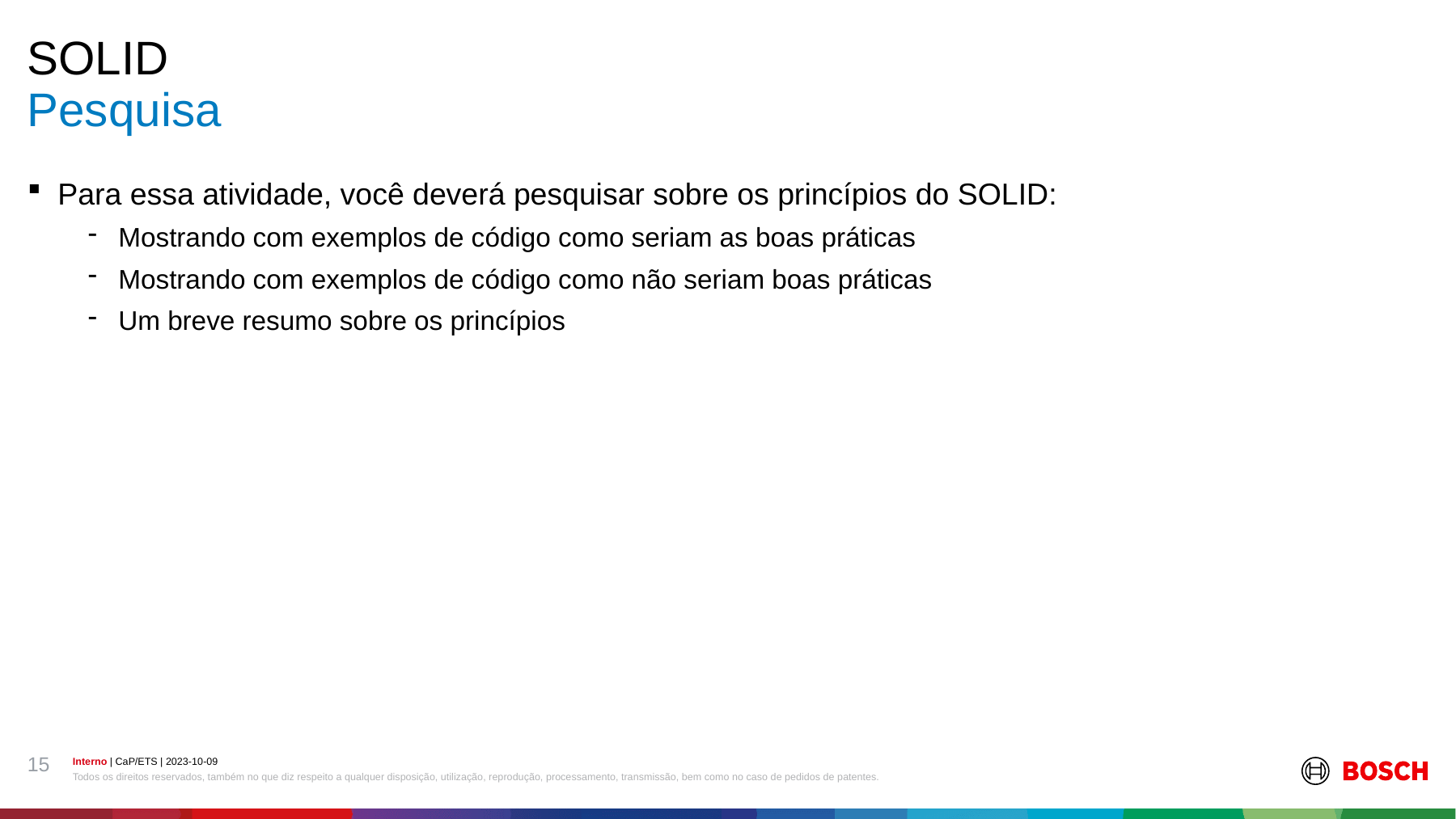

SOLID
# Pesquisa
Para essa atividade, você deverá pesquisar sobre os princípios do SOLID:
Mostrando com exemplos de código como seriam as boas práticas
Mostrando com exemplos de código como não seriam boas práticas
Um breve resumo sobre os princípios
15